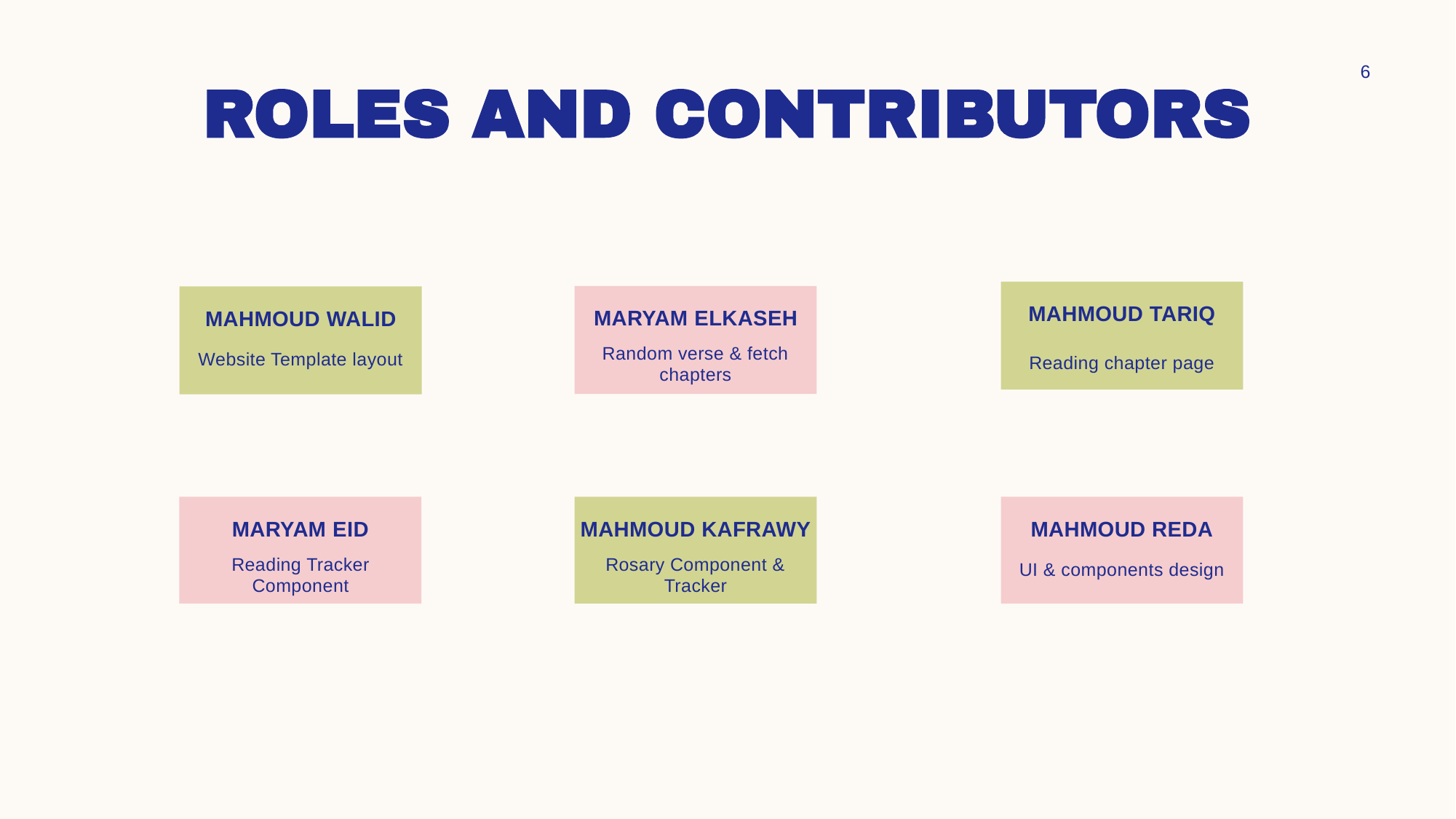

6
# Roles and contributors
Mahmoud Tariq
Maryam Elkaseh
Mahmoud walid
Reading chapter page
Random verse & fetch chapters
Website Template layout
Maryam Eid​
Mahmoud Kafrawy
Mahmoud Reda
Rosary Component & Tracker
UI & components design
Reading Tracker Component